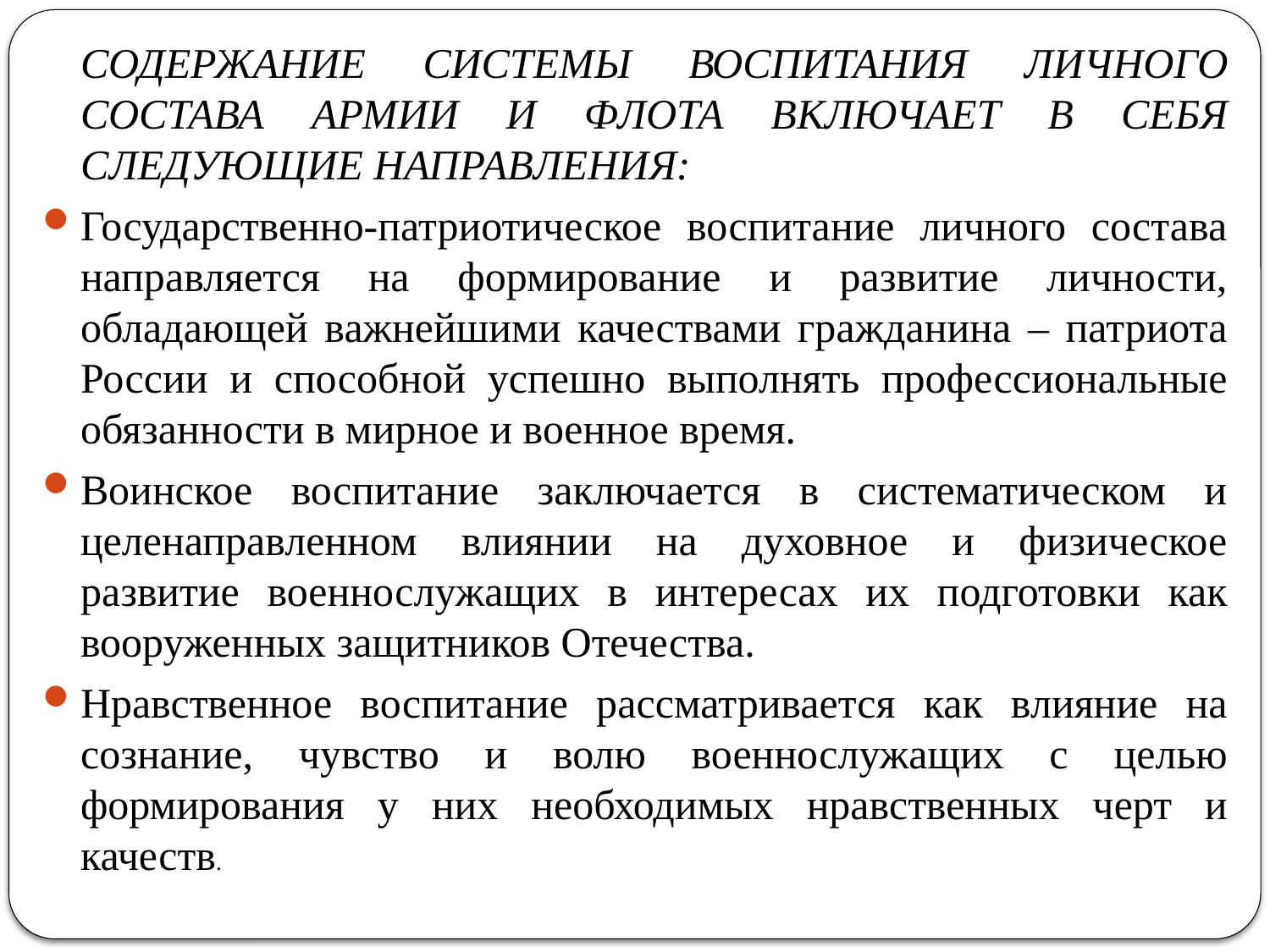

СОДЕРЖАНИЕ СИСТЕМЫ ВОСПИТАНИЯ ЛИЧНОГО СОСТАВА АРМИИ И ФЛОТА ВКЛЮЧАЕТ В СЕБЯ СЛЕДУЮЩИЕ НАПРАВЛЕНИЯ:
Государственно-патриотическое воспитание личного состава направляется на формирование и развитие личности, обладающей важнейшими качествами гражданина – патриота России и способной успешно выполнять профессиональные обязанности в мирное и военное время.
Воинское воспитание заключается в систематическом и целенаправленном влиянии на духовное и физическое развитие военнослужащих в интересах их подготовки как вооруженных защитников Отечества.
Нравственное воспитание рассматривается как влияние на сознание, чувство и волю военнослужащих с целью формирования у них необходимых нравственных черт и качеств.